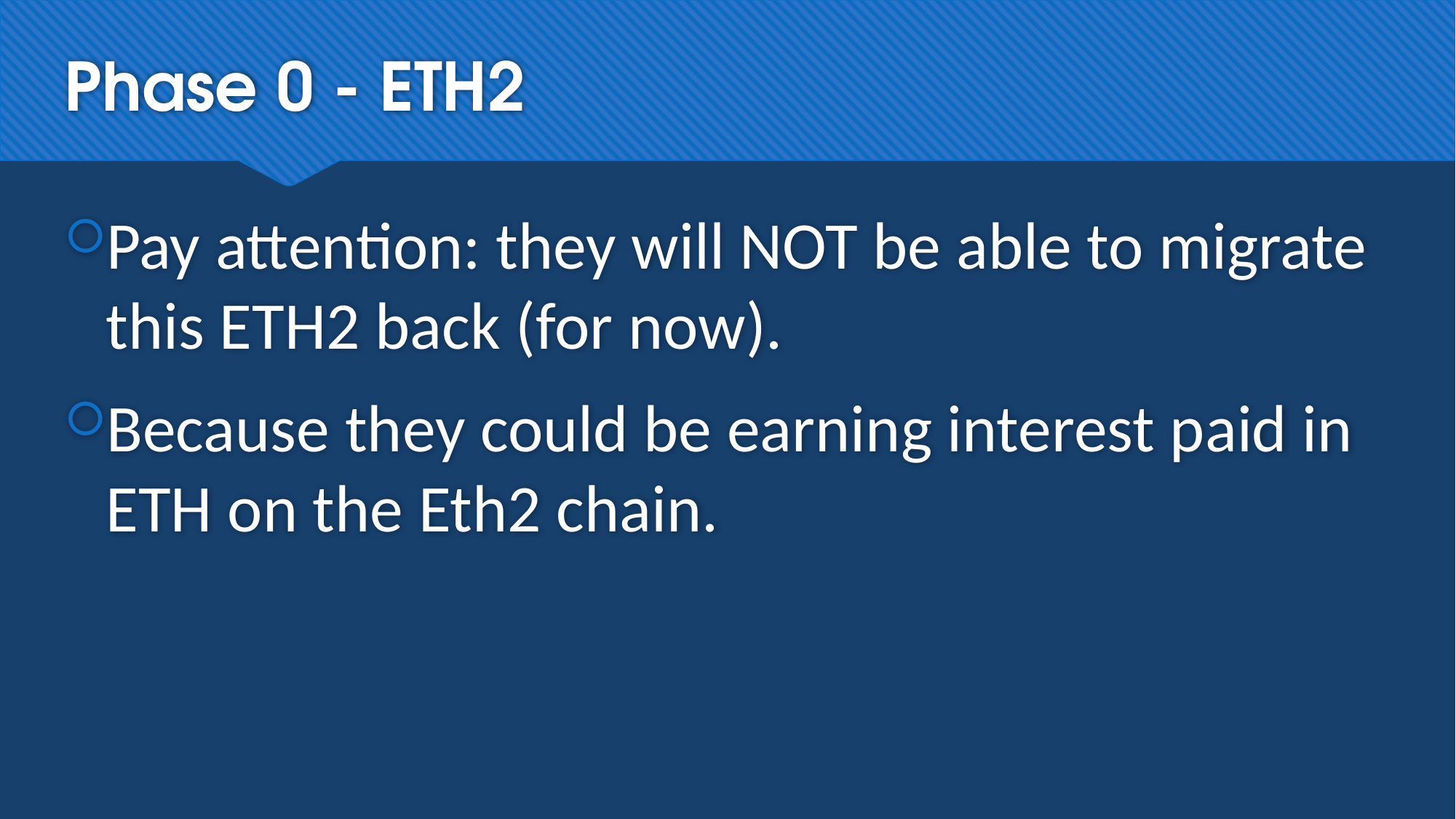

# Phase 0 - ETH2
Pay attention: they will NOT be able to migrate this ETH2 back (for now).
Because they could be earning interest paid in ETH on the Eth2 chain.